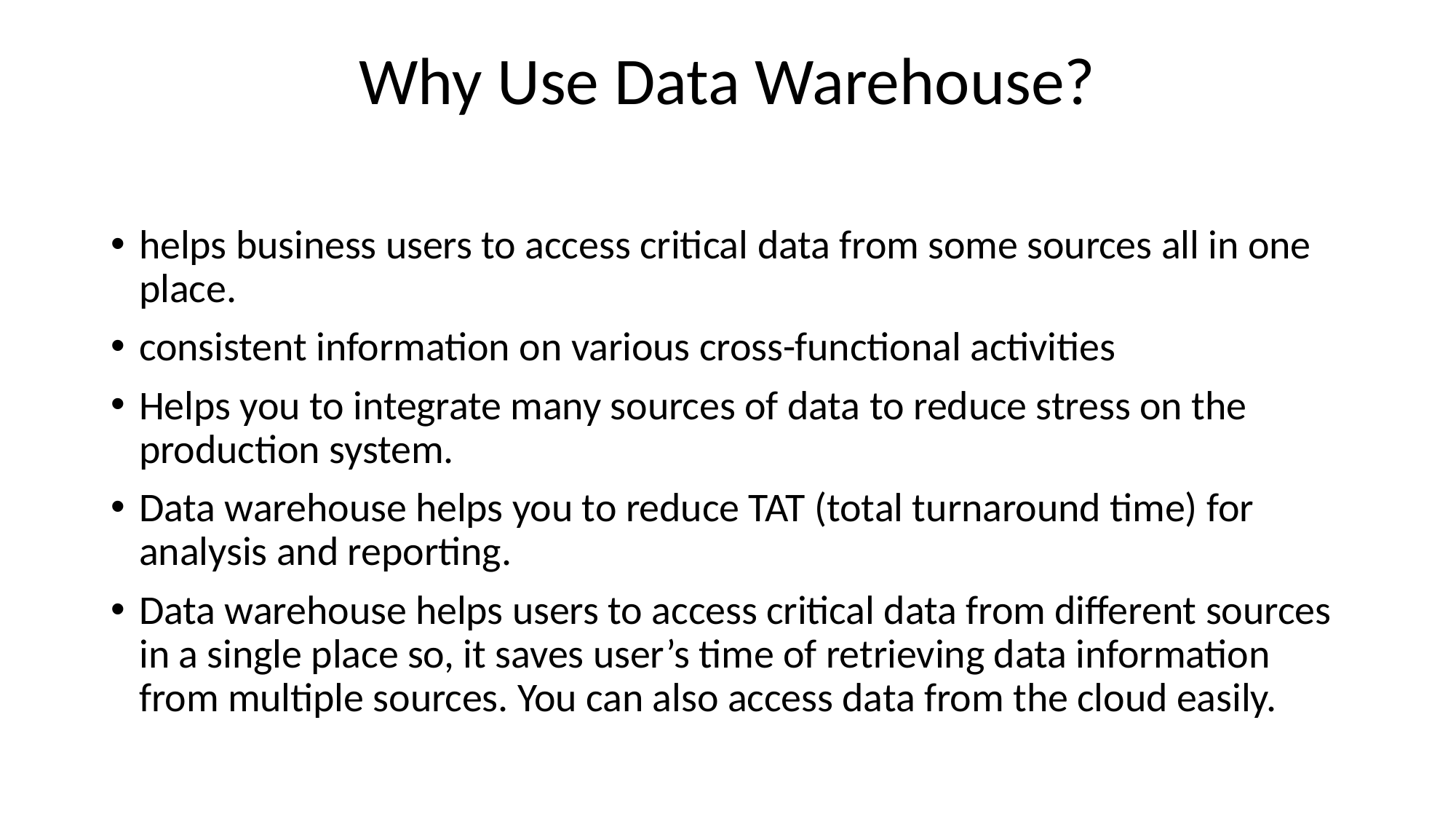

# Why Use Data Warehouse?
helps business users to access critical data from some sources all in one place.
consistent information on various cross-functional activities
Helps you to integrate many sources of data to reduce stress on the production system.
Data warehouse helps you to reduce TAT (total turnaround time) for analysis and reporting.
Data warehouse helps users to access critical data from different sources in a single place so, it saves user’s time of retrieving data information from multiple sources. You can also access data from the cloud easily.